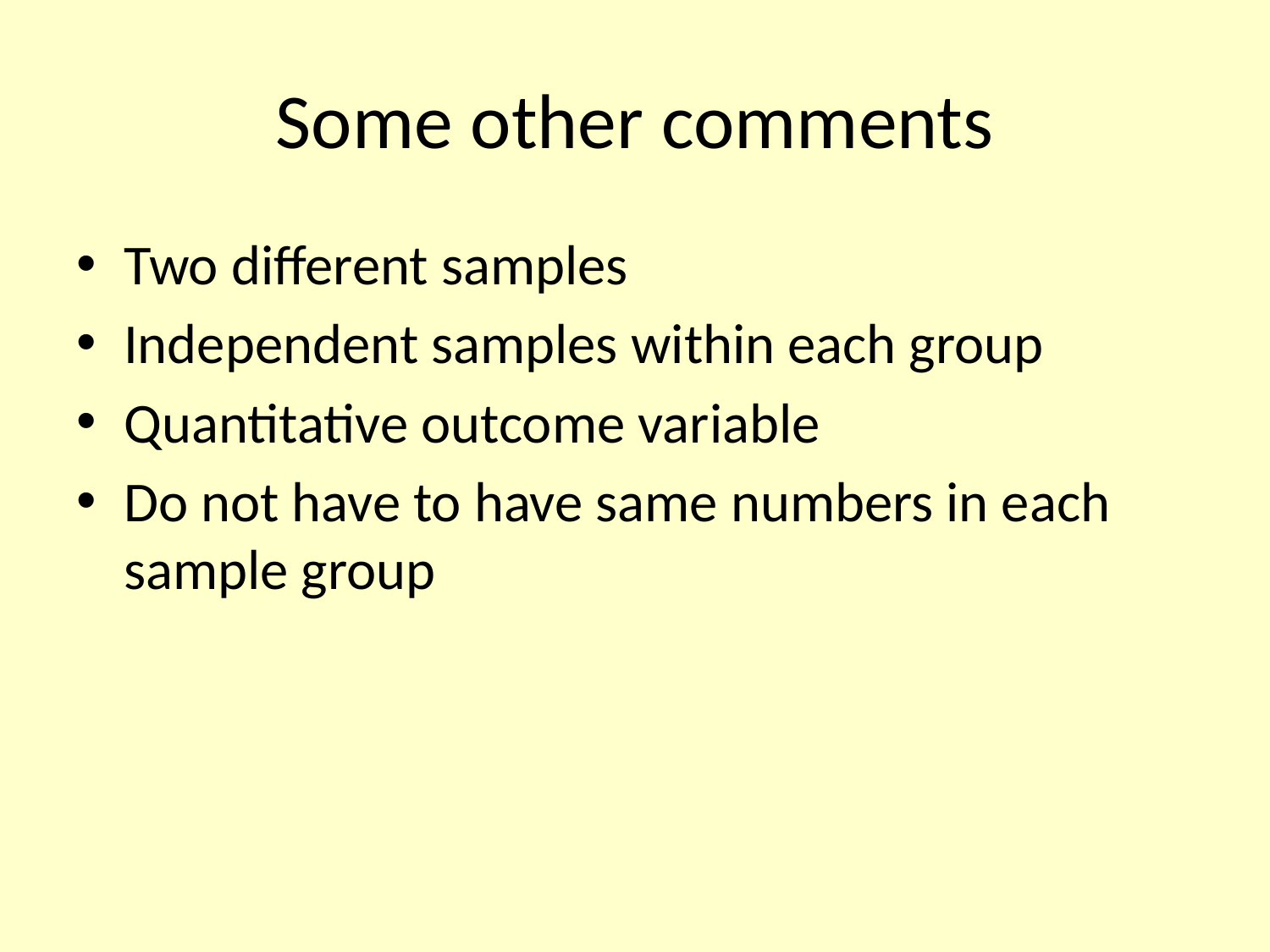

# Some other comments
Two different samples
Independent samples within each group
Quantitative outcome variable
Do not have to have same numbers in each sample group